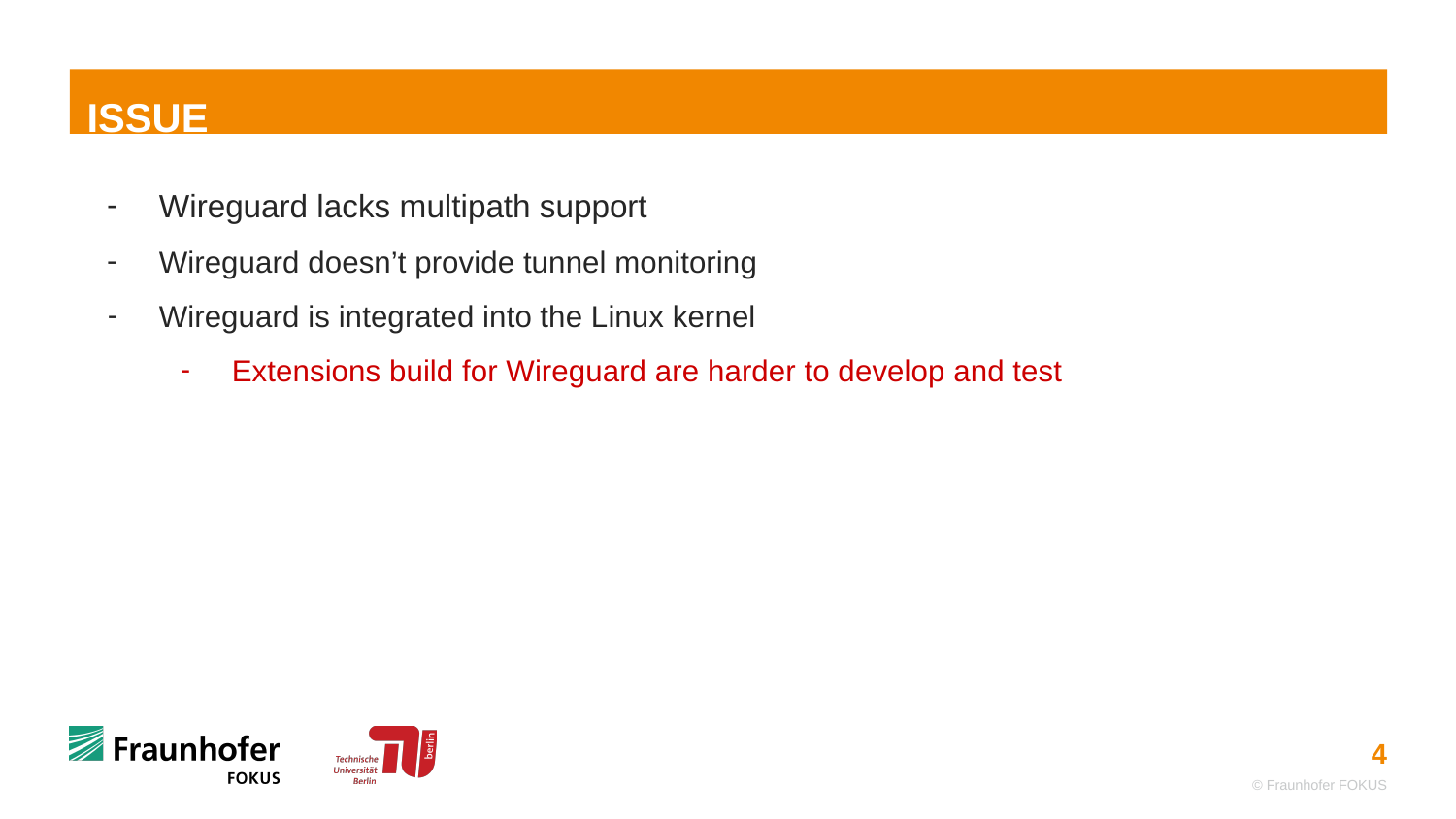

# ISSUE
Wireguard lacks multipath support
Wireguard doesn’t provide tunnel monitoring
Wireguard is integrated into the Linux kernel
Extensions build for Wireguard are harder to develop and test
© Fraunhofer FOKUS